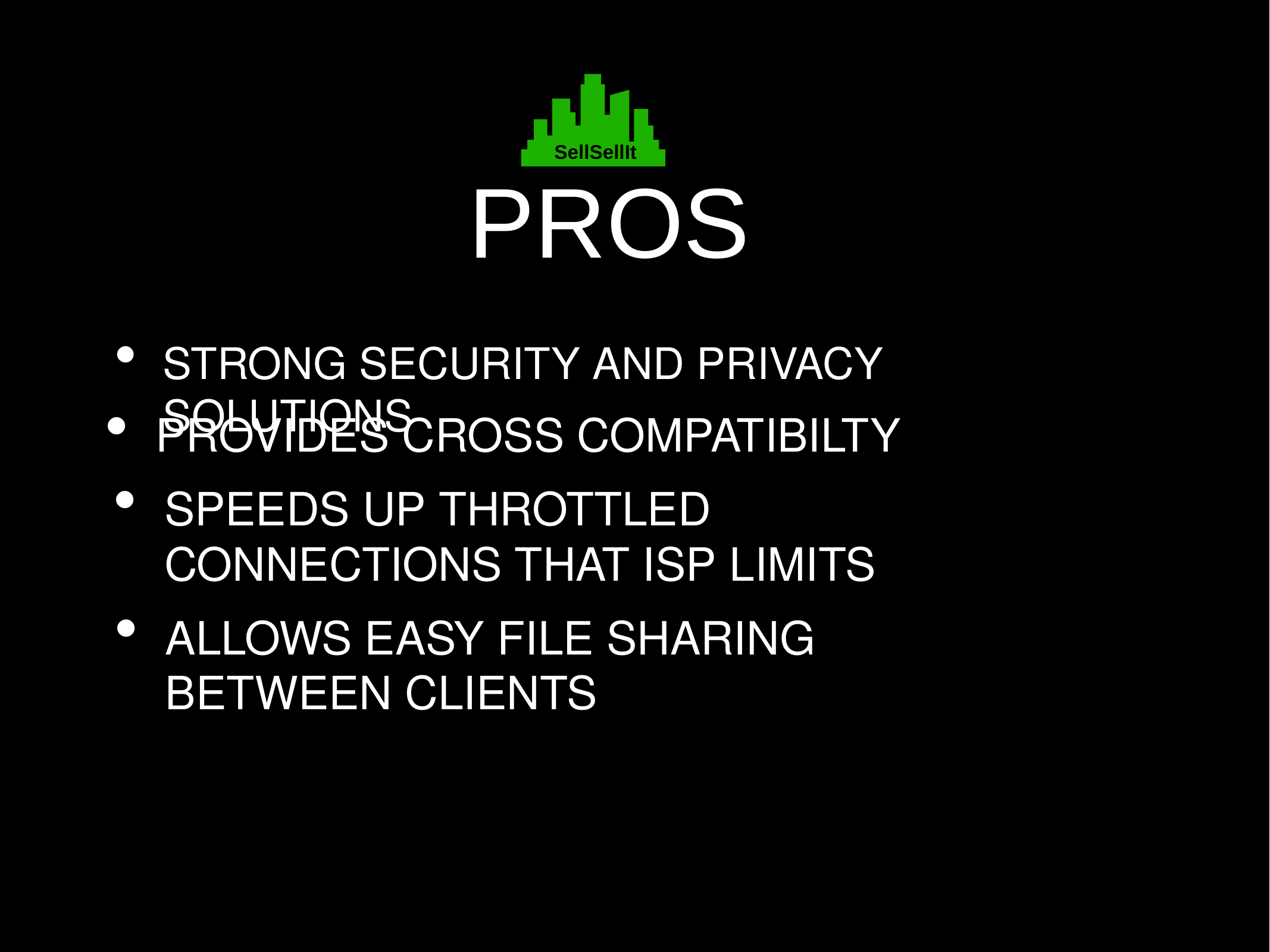

SellSellIt
# PROS
STRONG SECURITY AND PRIVACY SOLUTIONS
PROVIDES CROSS COMPATIBILTY
SPEEDS UP THROTTLED CONNECTIONS THAT ISP LIMITS
ALLOWS EASY FILE SHARING BETWEEN CLIENTS